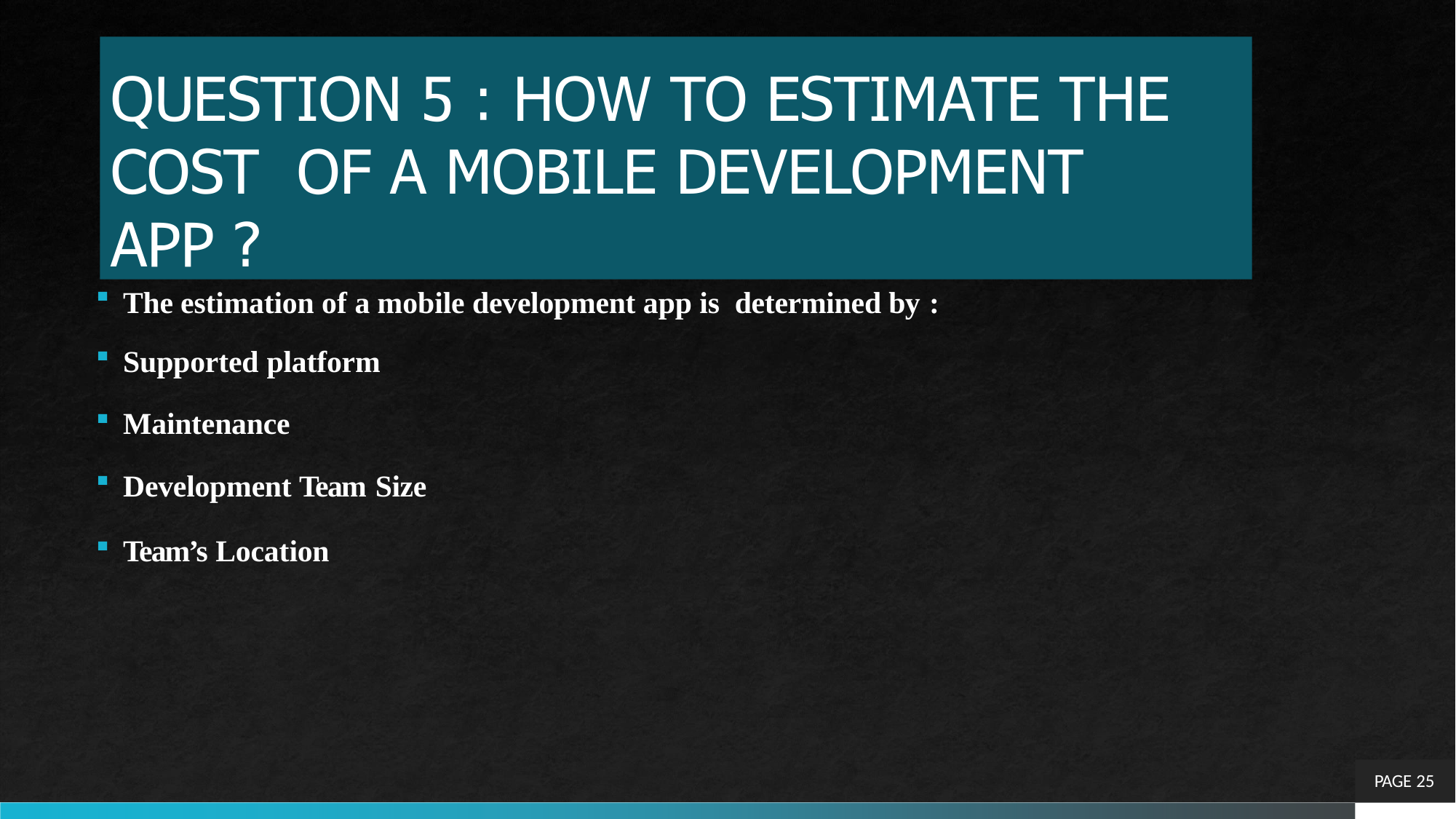

# QUESTION 5 : HOW TO ESTIMATE THE COST  OF A MOBILE DEVELOPMENT APP ?
The estimation of a mobile development app is  determined by :
Supported platform
Maintenance
Development Team Size
Team’s Location

PAGE 25